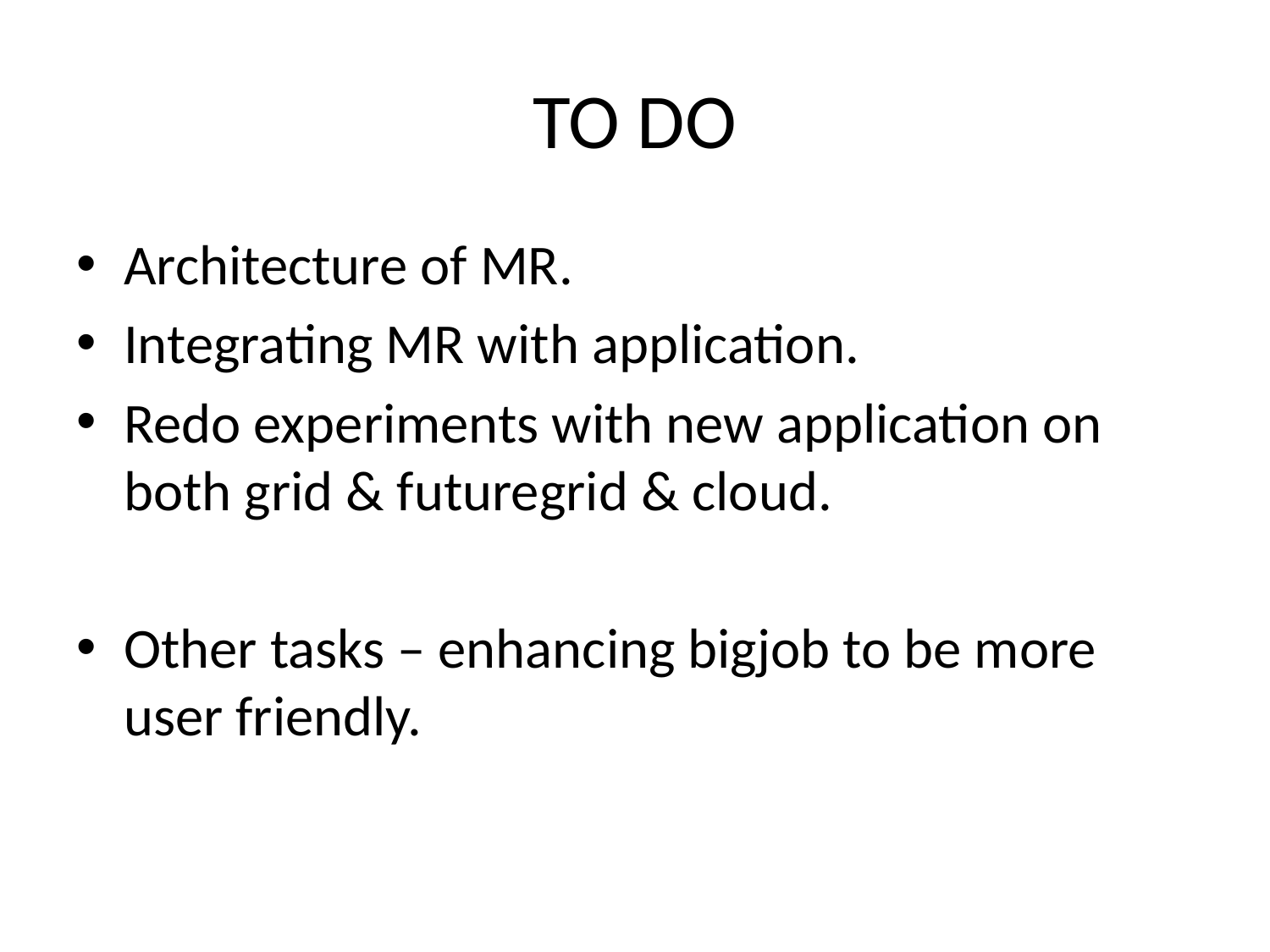

# TO DO
Architecture of MR.
Integrating MR with application.
Redo experiments with new application on both grid & futuregrid & cloud.

Other tasks – enhancing bigjob to be more user friendly.